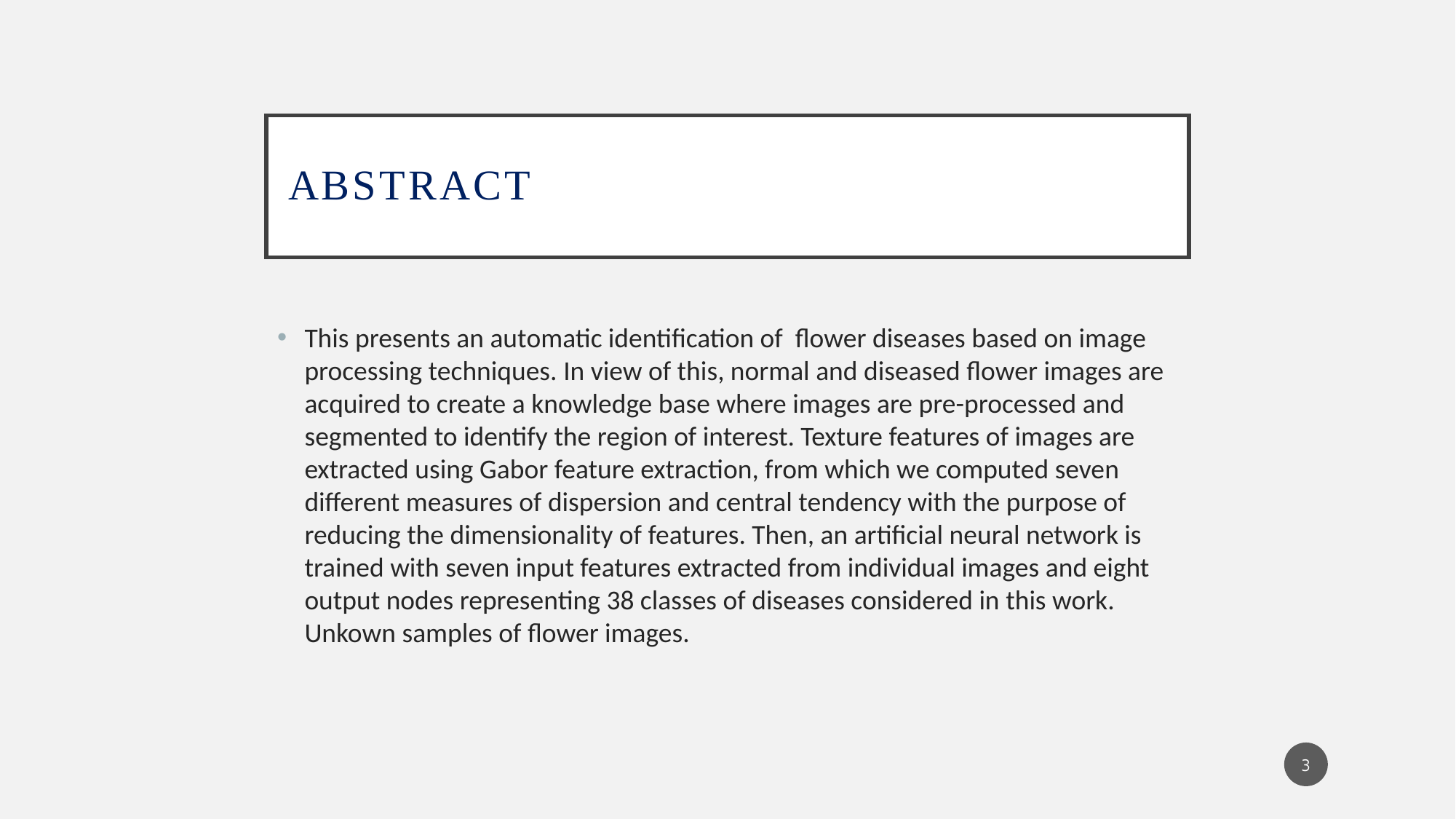

# Abstract
This presents an automatic identification of  flower diseases based on image processing techniques. In view of this, normal and diseased flower images are acquired to create a knowledge base where images are pre-processed and segmented to identify the region of interest. Texture features of images are extracted using Gabor feature extraction, from which we computed seven different measures of dispersion and central tendency with the purpose of reducing the dimensionality of features. Then, an artificial neural network is trained with seven input features extracted from individual images and eight output nodes representing 38 classes of diseases considered in this work. Unkown samples of flower images.

3